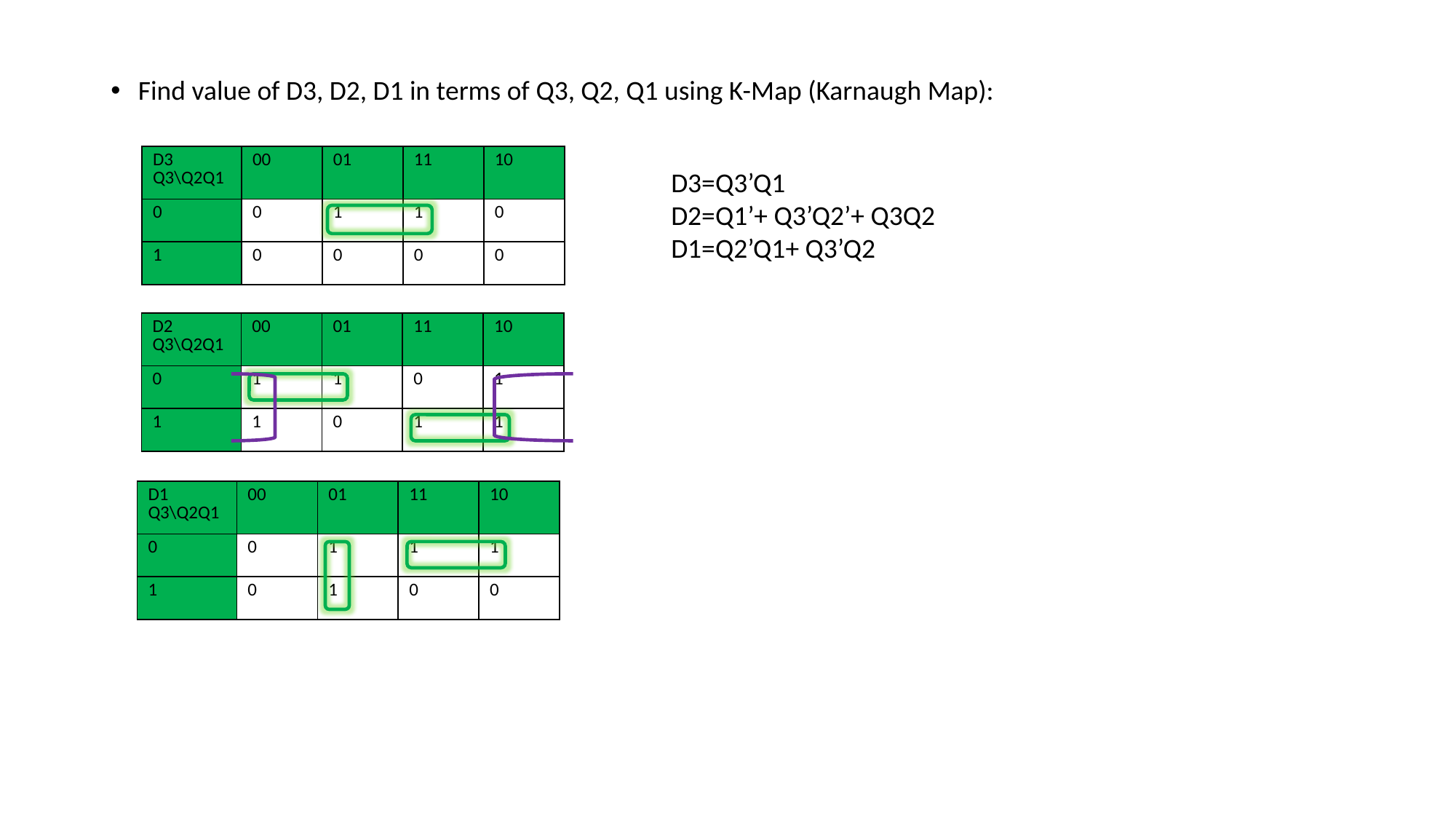

Find value of D3, D2, D1 in terms of Q3, Q2, Q1 using K-Map (Karnaugh Map):

| D3 Q3\Q2Q1 | 00 | 01 | 11 | 10 |
| --- | --- | --- | --- | --- |
| 0 | 0 | 1 | 1 | 0 |
| 1 | 0 | 0 | 0 | 0 |
D3=Q3’Q1
D2=Q1’+ Q3’Q2’+ Q3Q2
D1=Q2’Q1+ Q3’Q2

| D2 Q3\Q2Q1 | 00 | 01 | 11 | 10 |
| --- | --- | --- | --- | --- |
| 0 | 1 | 1 | 0 | 1 |
| 1 | 1 | 0 | 1 | 1 |

| D1 Q3\Q2Q1 | 00 | 01 | 11 | 10 |
| --- | --- | --- | --- | --- |
| 0 | 0 | 1 | 1 | 1 |
| 1 | 0 | 1 | 0 | 0 |